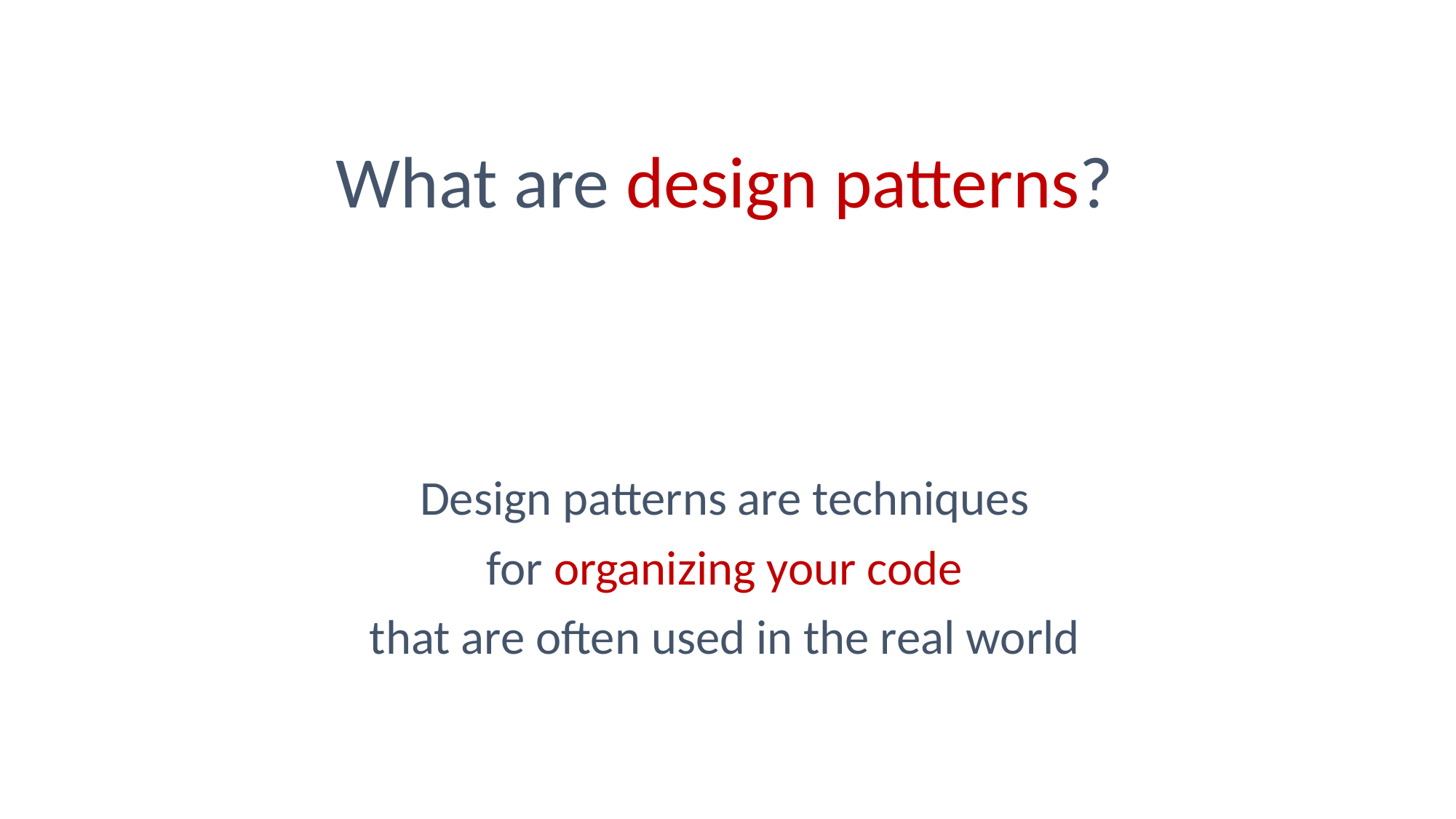

What are design patterns?
Design patterns are techniques
for organizing your code
that are often used in the real world